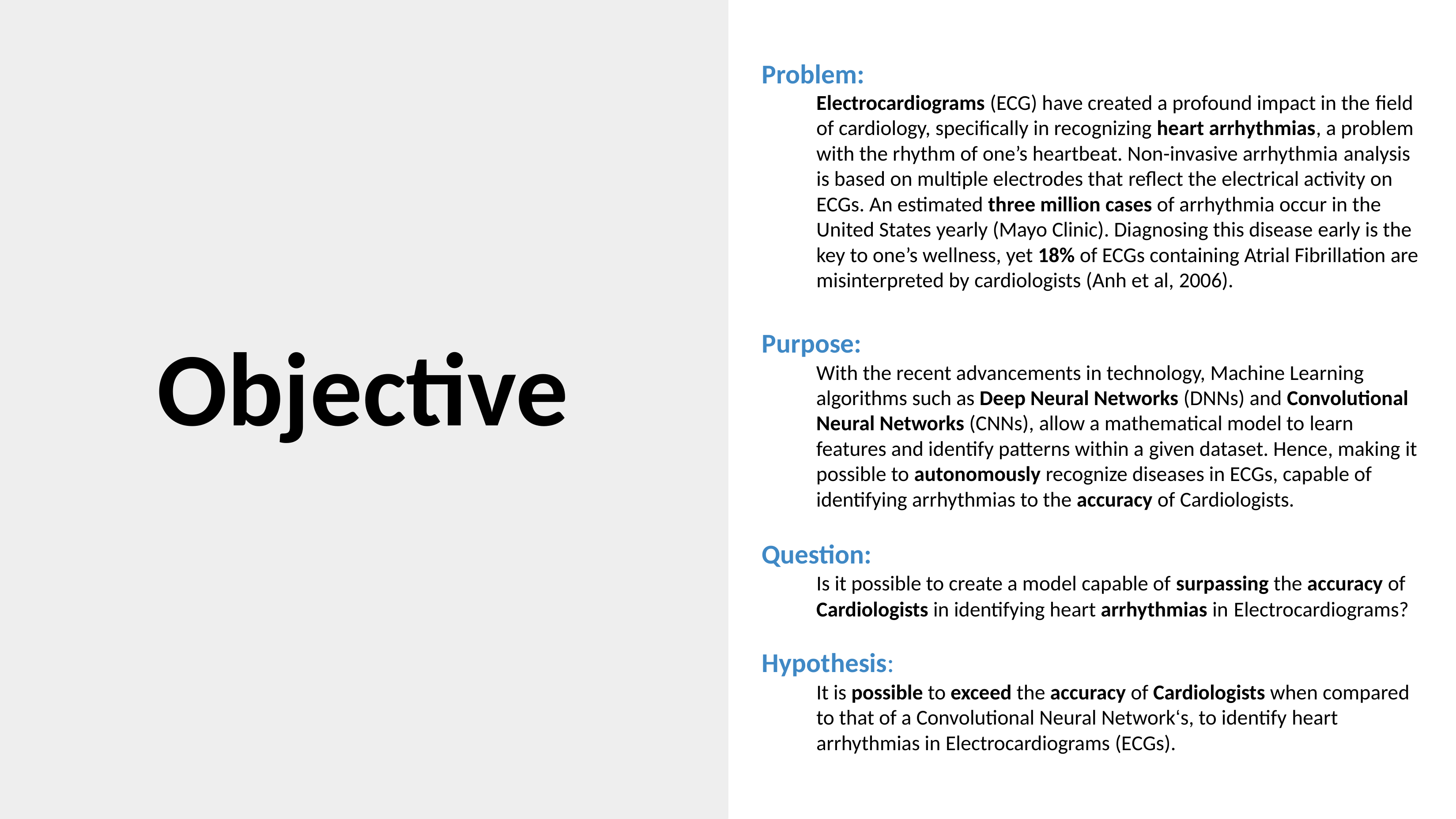

# Problem:
Electrocardiograms (ECG) have created a profound impact in the field  of cardiology, specifically in recognizing heart arrhythmias, a problem  with the rhythm of one’s heartbeat. Non-invasive arrhythmia analysis  is based on multiple electrodes that reflect the electrical activity on  ECGs. An estimated three million cases of arrhythmia occur in the  United States yearly (Mayo Clinic). Diagnosing this disease early is the  key to one’s wellness, yet 18% of ECGs containing Atrial Fibrillation are  misinterpreted by cardiologists (Anh et al, 2006).
Objective
Purpose:
With the recent advancements in technology, Machine Learning  algorithms such as Deep Neural Networks (DNNs) and Convolutional  Neural Networks (CNNs), allow a mathematical model to learn  features and identify patterns within a given dataset. Hence, making it  possible to autonomously recognize diseases in ECGs, capable of  identifying arrhythmias to the accuracy of Cardiologists.
Question:
Is it possible to create a model capable of surpassing the accuracy of
Cardiologists in identifying heart arrhythmias in Electrocardiograms?

Hypothesis:
It is possible to exceed the accuracy of Cardiologists when compared  to that of a Convolutional Neural Network‘s, to identify heart  arrhythmias in Electrocardiograms (ECGs).